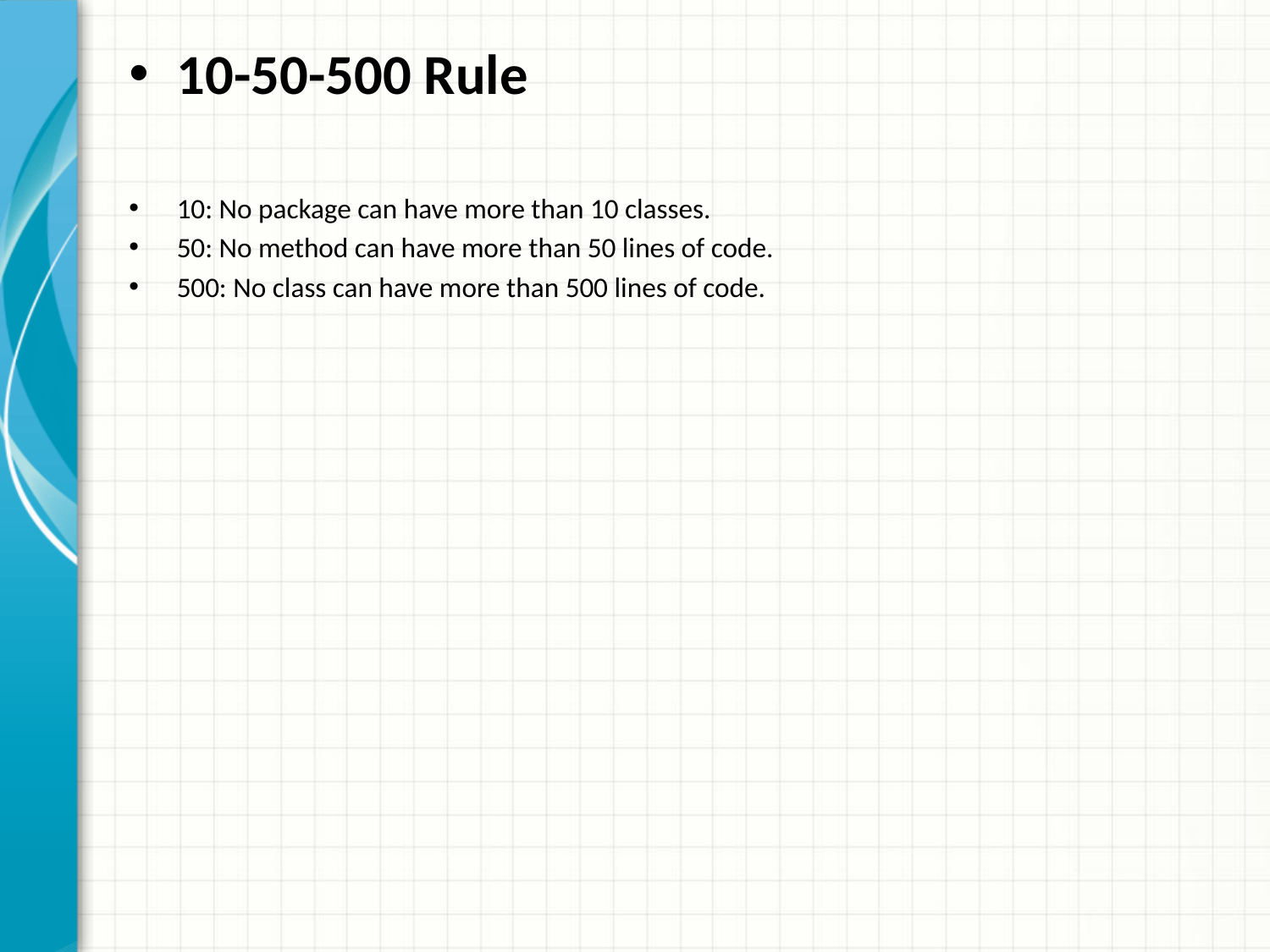

10-50-500 Rule

10: No package can have more than 10 classes.
50: No method can have more than 50 lines of code.
500: No class can have more than 500 lines of code.